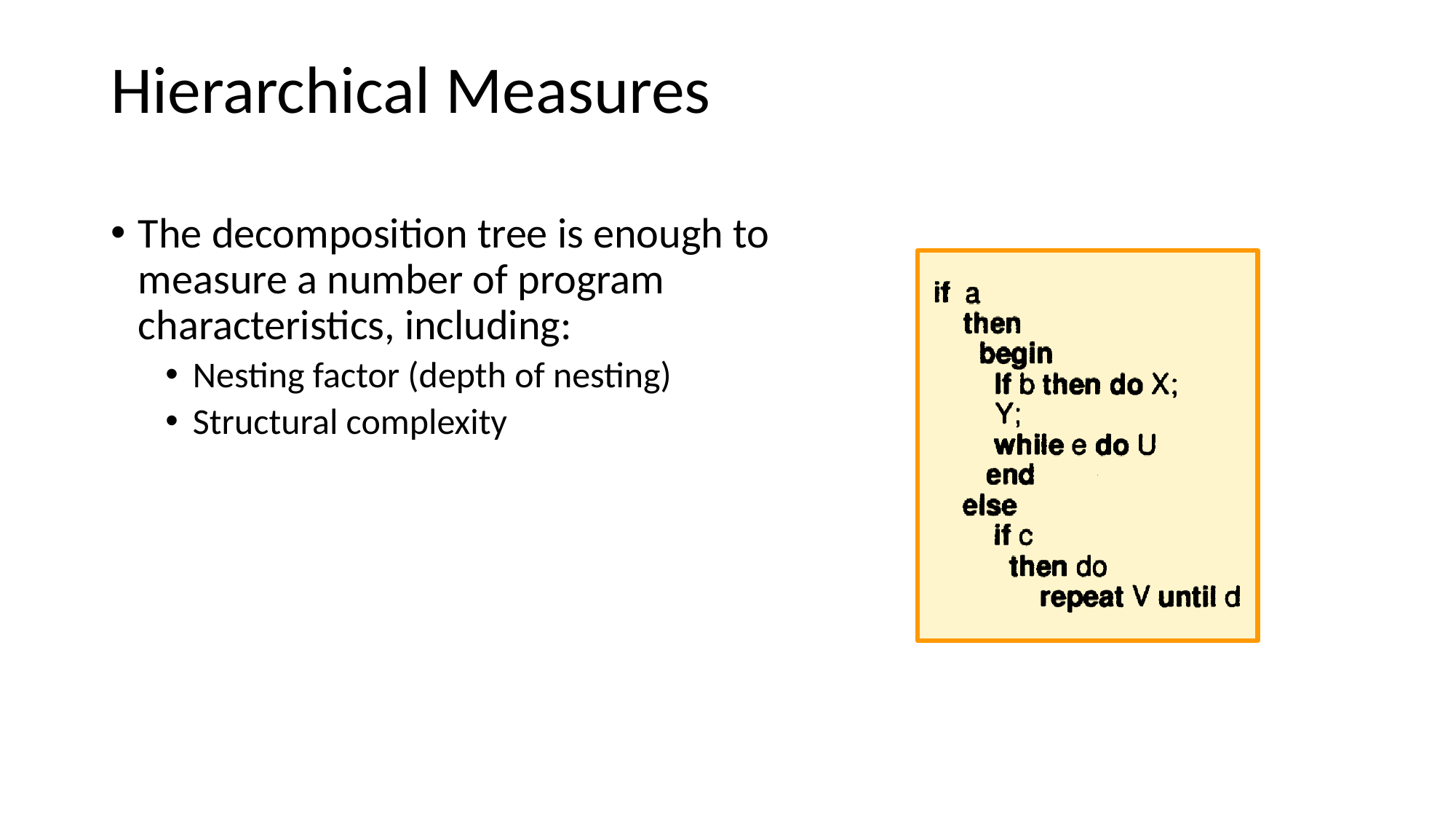

# Hierarchical Measures
The decomposition tree is enough to measure a number of program  characteristics, including:
Nesting factor (depth of nesting)
Structural complexity